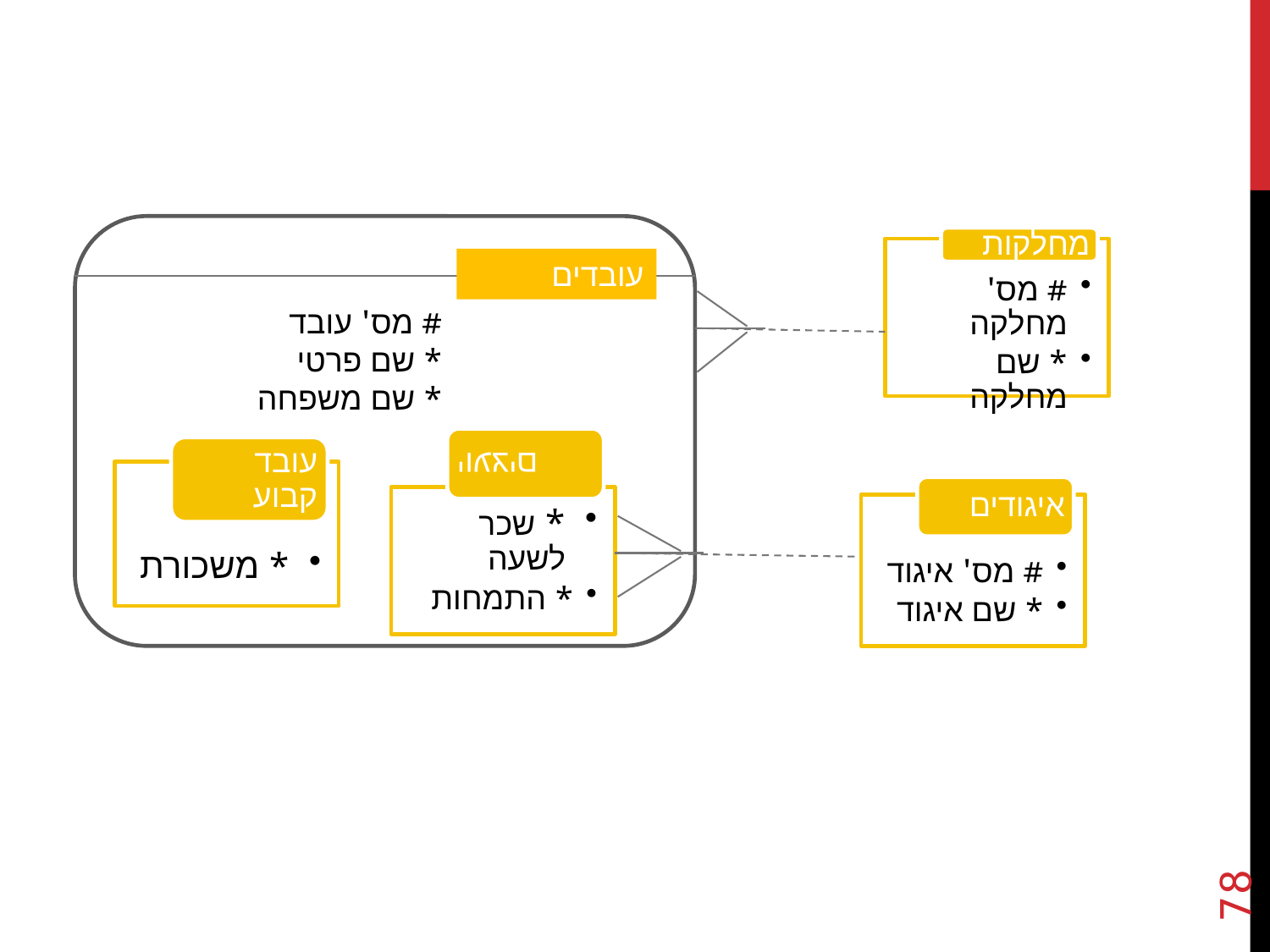

# מס' מחלקה
* שם מחלקה
מחלקות
עובדים
# מס' עובד
* שם פרטי
* שם משפחה
* שכר לשעה
* התמחות
יועצים
* משכורת
עובד קבוע
# מס' איגוד
* שם איגוד
איגודים
78